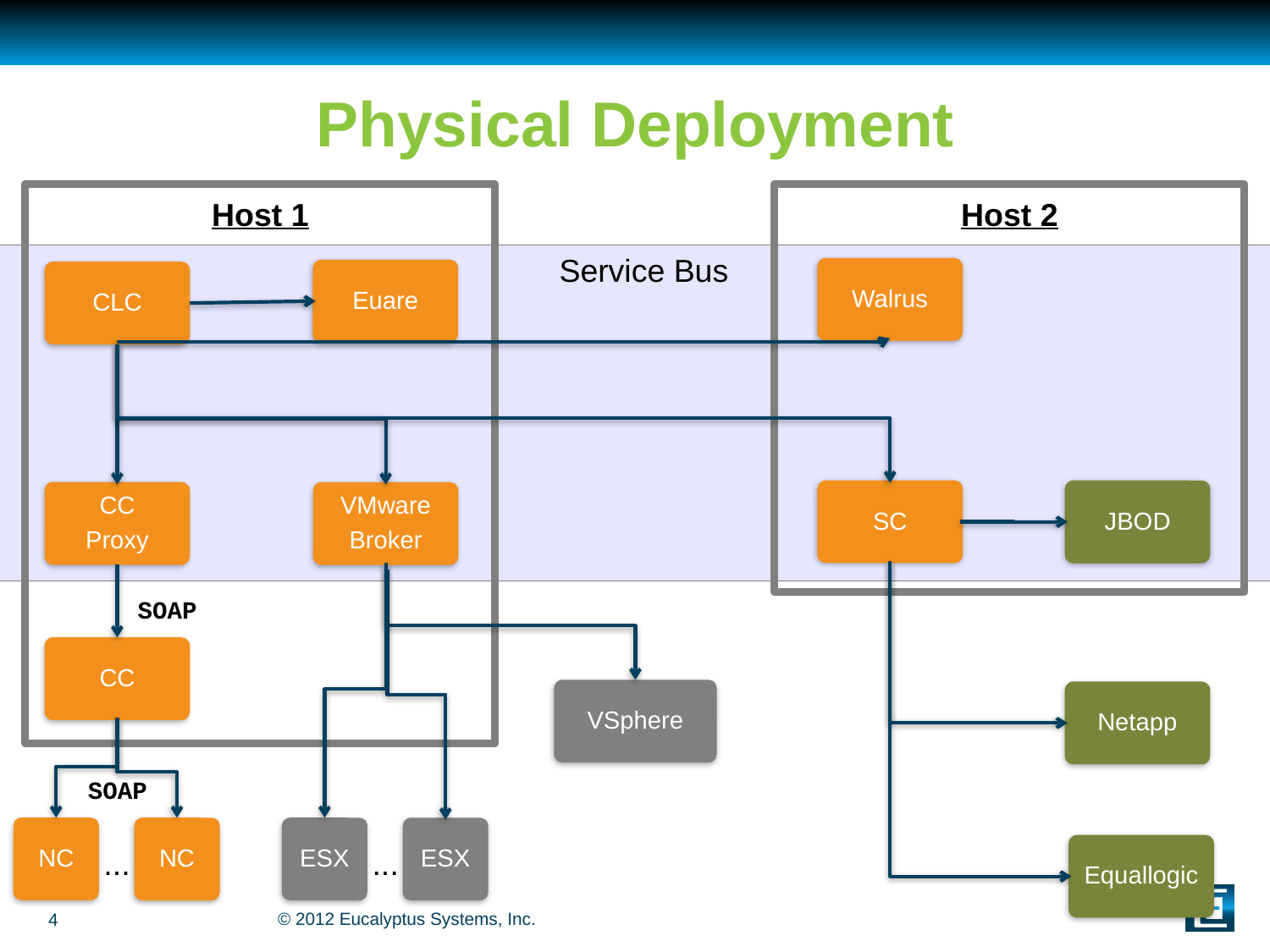

# Physical Deployment
Host 1
Host 2
Service Bus

Walrus

Euare

CLC

SC

JBOD

CC
Proxy

VMware
Broker
SOAP

CC

VSphere

Netapp
SOAP

NC

ESX

NC

ESX

Equallogic
...
...
4